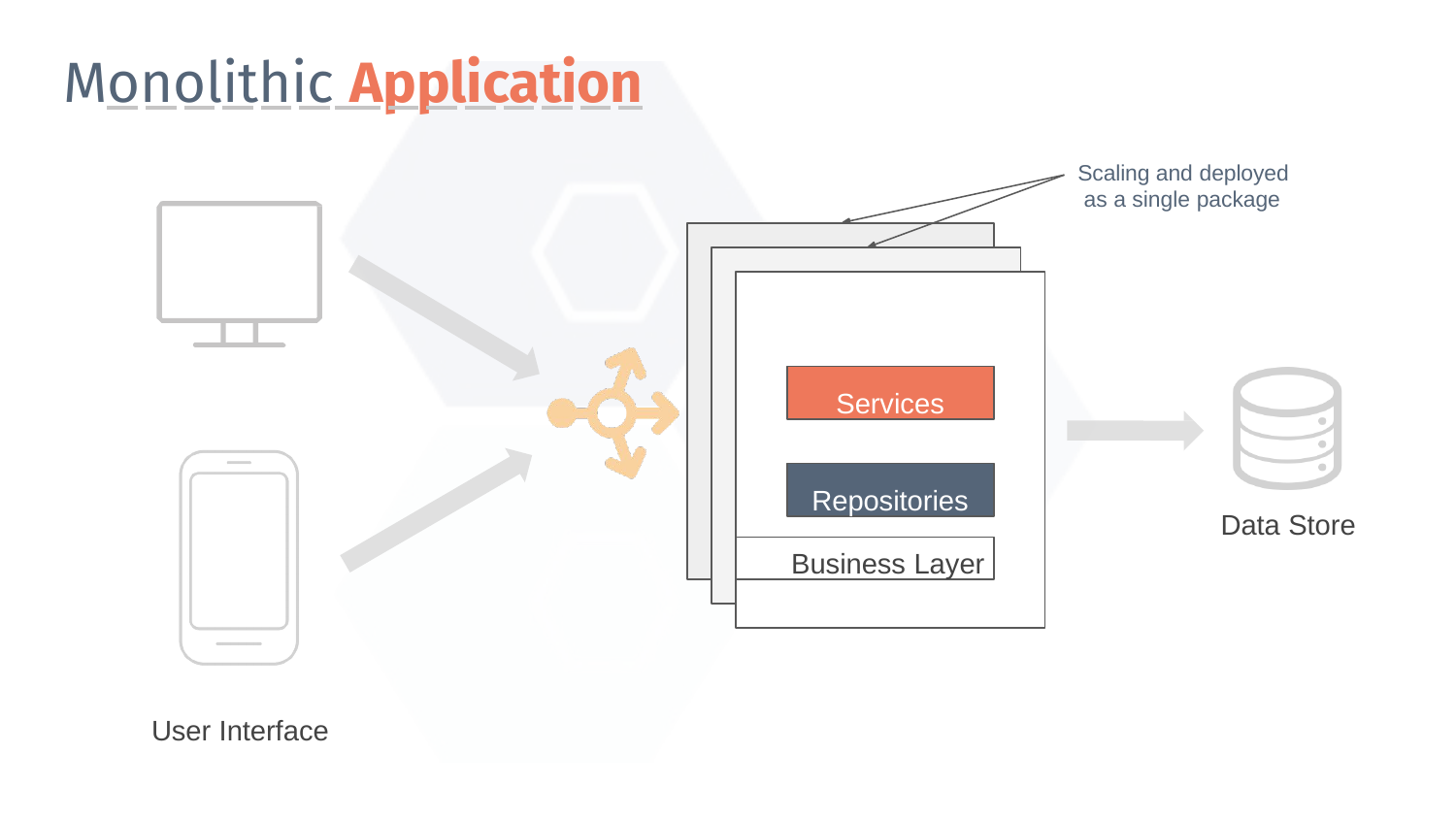

# Monolithic Application

Scaling and deployed  as a single package

Services

Repositories
Data Store
Business Layer
User Interface